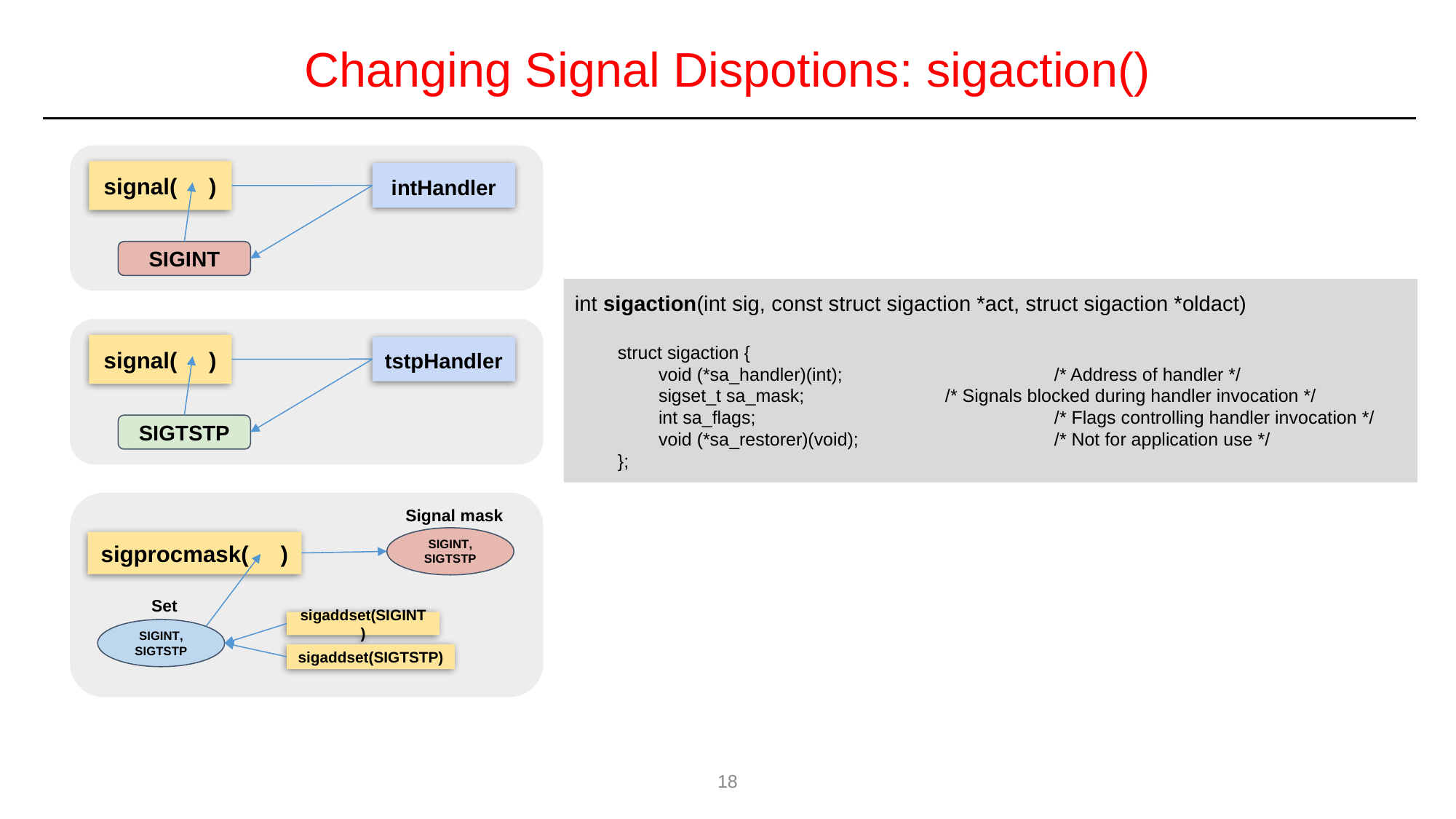

# Changing Signal Dispotions: sigaction()

signal(     )

intHandler
SIGINT
int sigaction(int sig, const struct sigaction *act, struct sigaction *oldact)

struct sigaction {
        void (*sa_handler)(int);		/* Address of handler */
        sigset_t sa_mask;		/* Signals blocked during handler invocation */
        int sa_flags;			/* Flags controlling handler invocation */
        void (*sa_restorer)(void);		/* Not for application use */
};

signal(     )

tstpHandler
SIGTSTP

Signal mask
SIGINT, SIGTSTP
sigprocmask(     )
Set
SIGINT, SIGTSTP
sigaddset(SIGINT)
sigaddset(SIGTSTP)
18